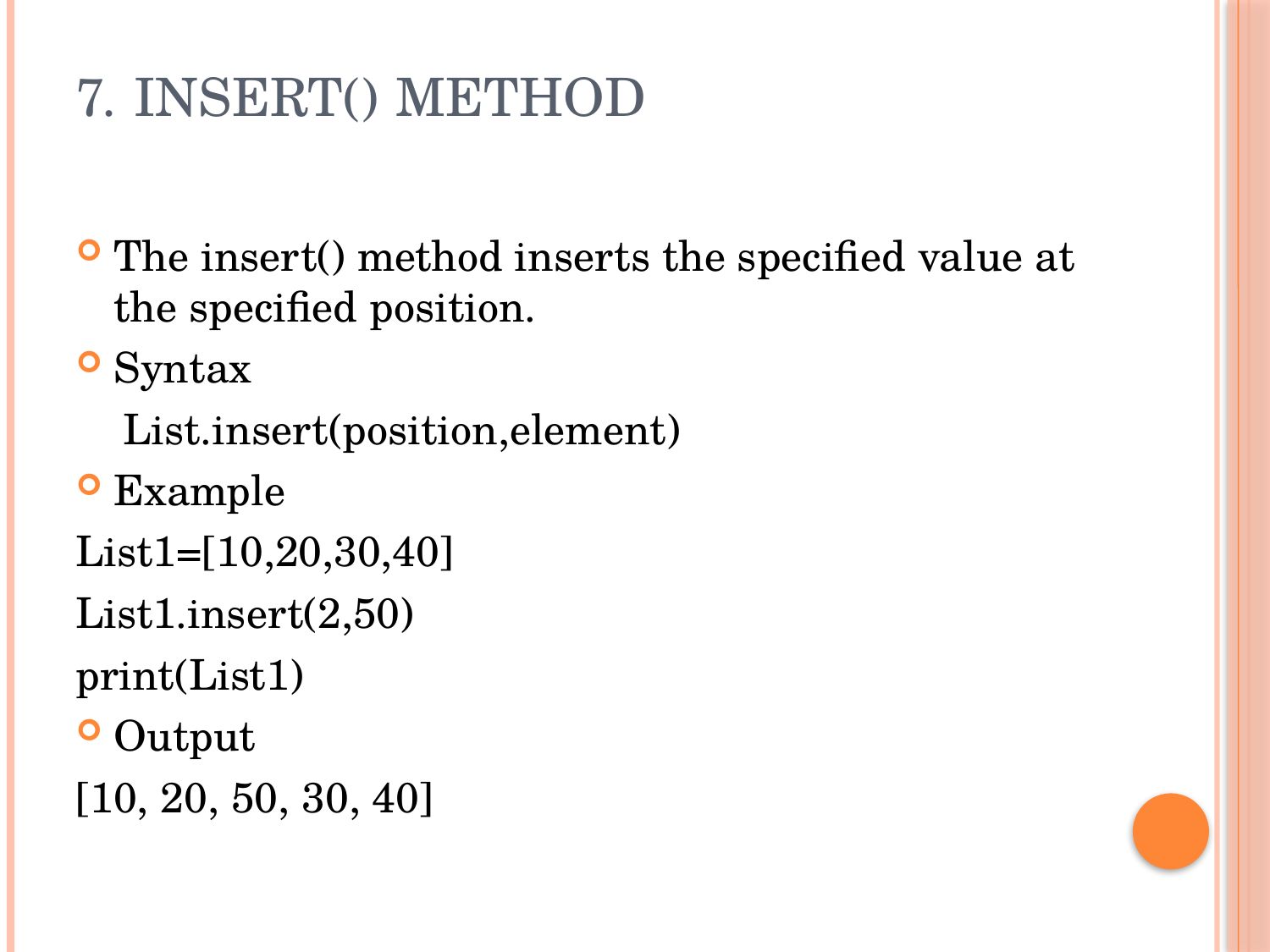

# 7. insert() Method
The insert() method inserts the specified value at the specified position.
Syntax
    List.insert(position,element)
Example
List1=[10,20,30,40]
List1.insert(2,50)
print(List1)
Output
[10, 20, 50, 30, 40]